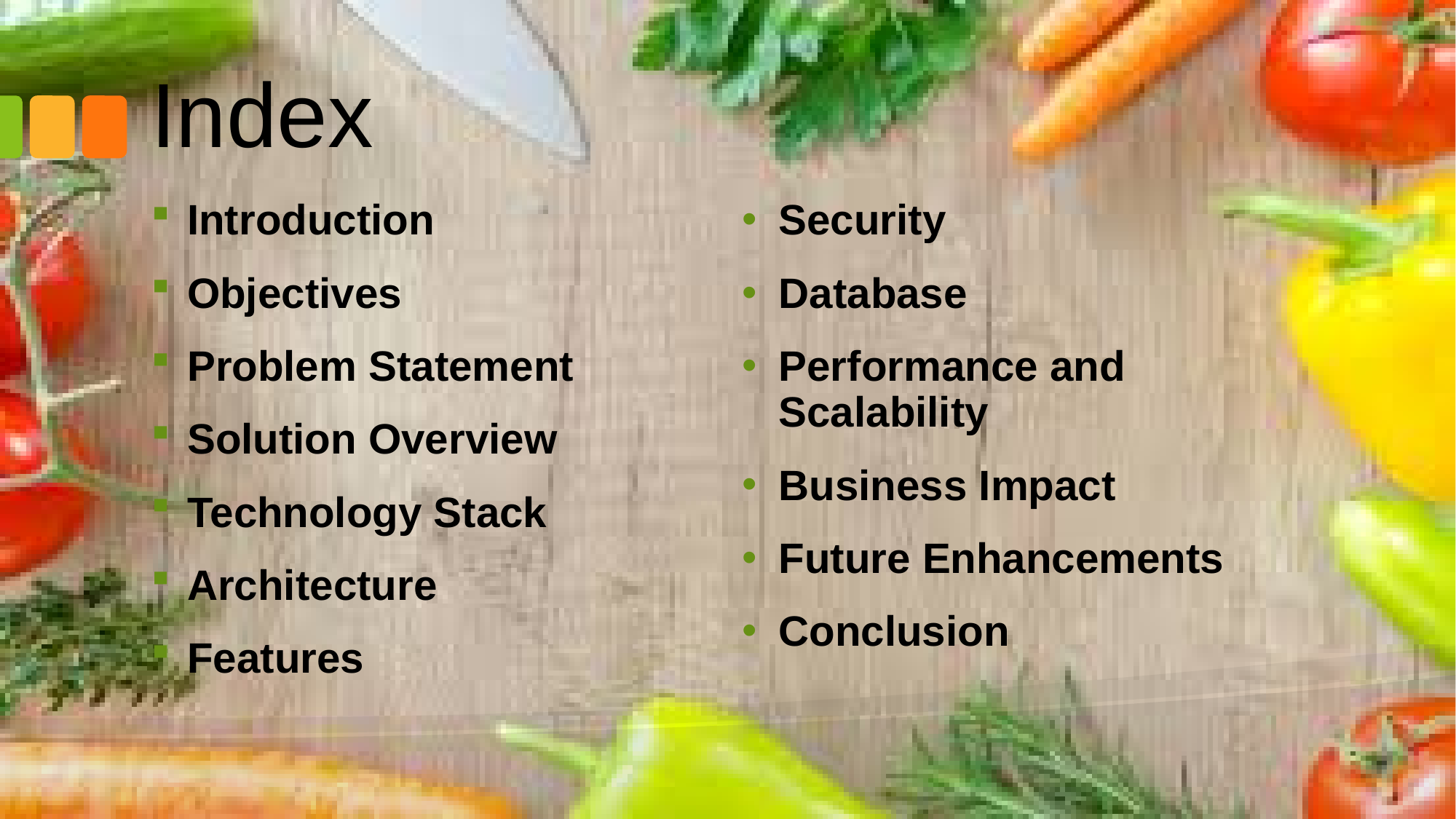

# Index
Introduction
Objectives
Problem Statement
Solution Overview
Technology Stack
Architecture
Features
Security
Database
Performance and Scalability
Business Impact
Future Enhancements
Conclusion